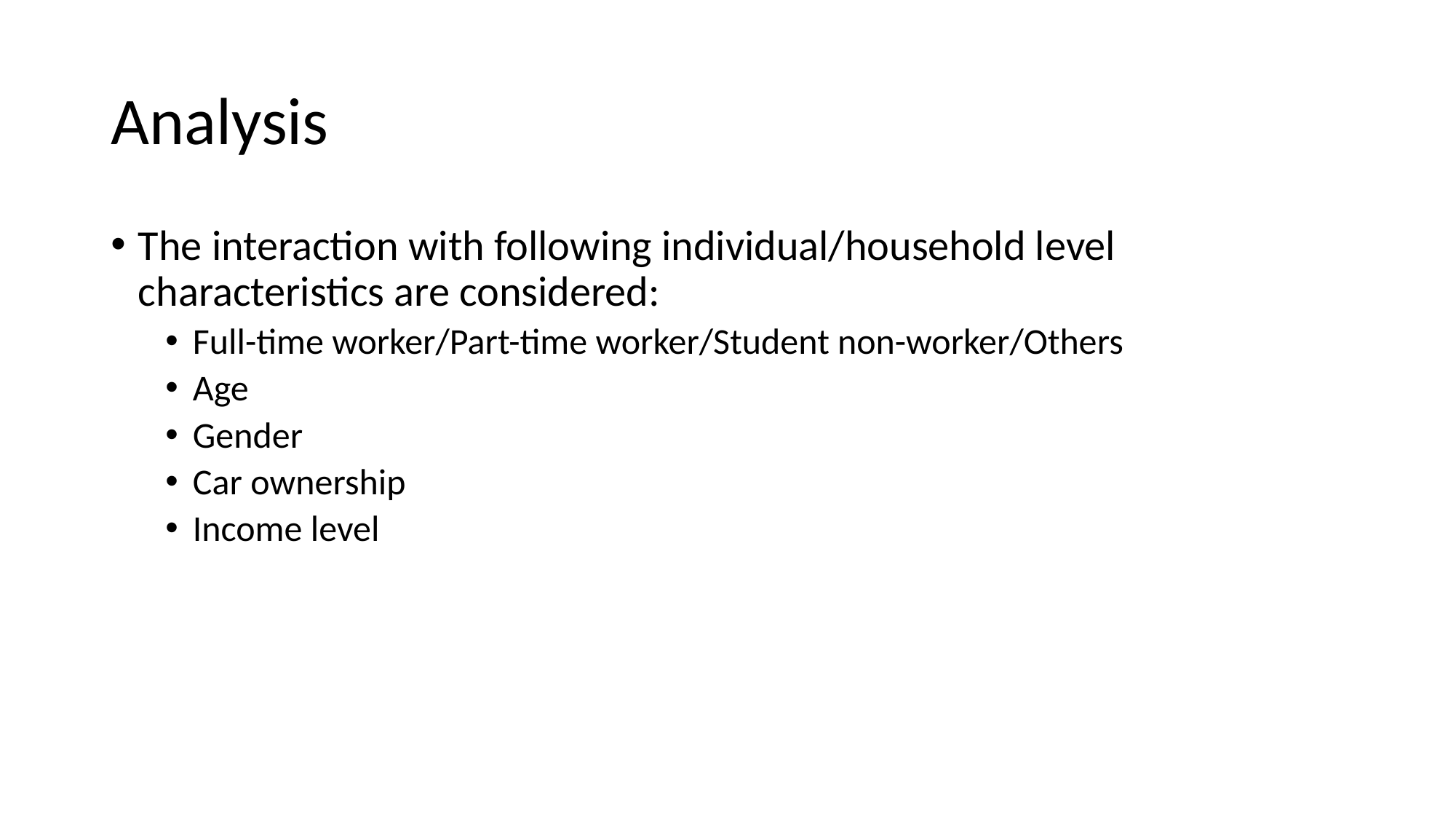

# Analysis
The interaction with following individual/household level characteristics are considered:
Full-time worker/Part-time worker/Student non-worker/Others
Age
Gender
Car ownership
Income level